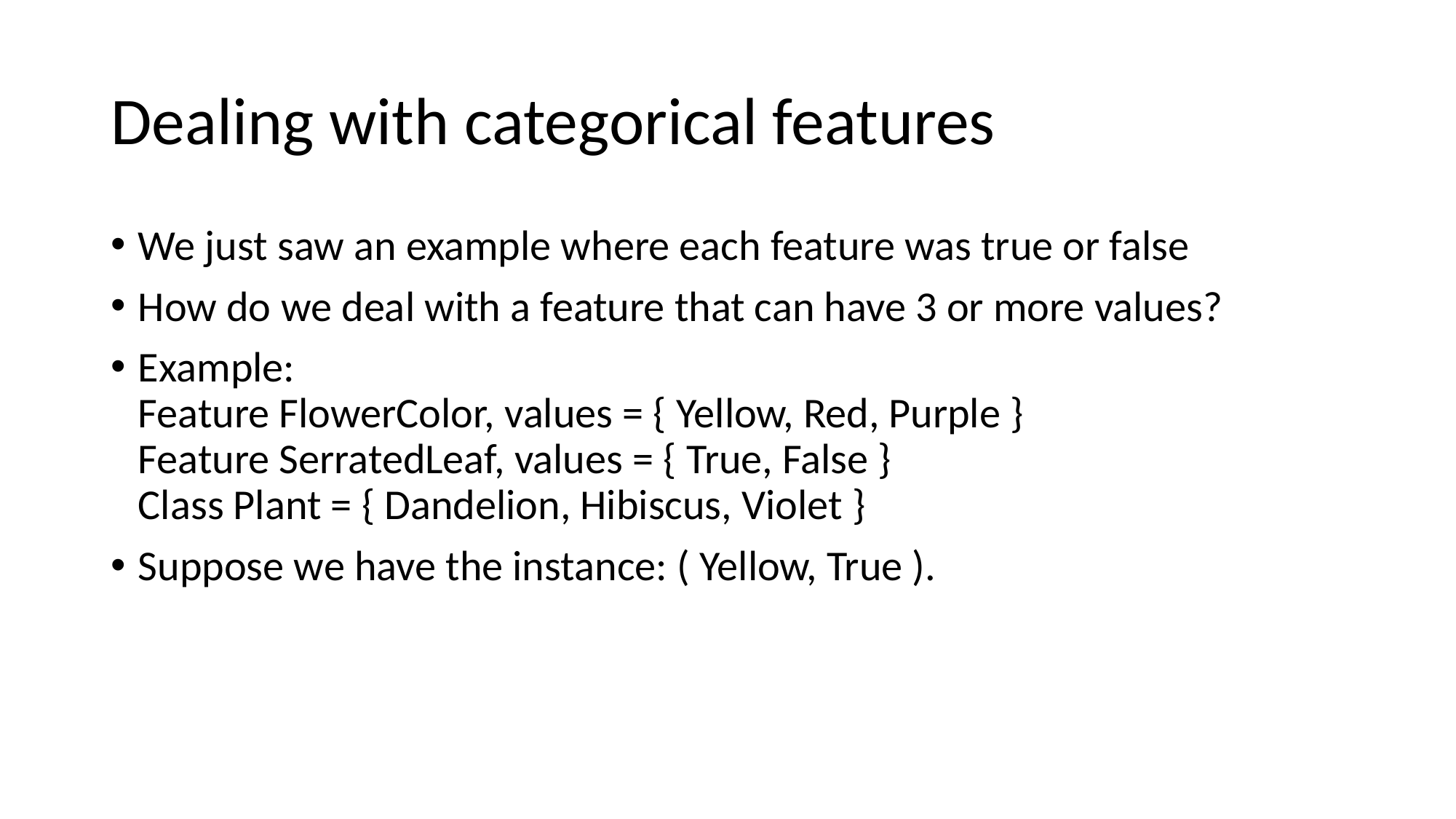

# Dealing with categorical features
We just saw an example where each feature was true or false
How do we deal with a feature that can have 3 or more values?
Example:
Feature FlowerColor, values = { Yellow, Red, Purple }
Feature SerratedLeaf, values = { True, False }
Class Plant = { Dandelion, Hibiscus, Violet }
Suppose we have the instance: ( Yellow, True ).